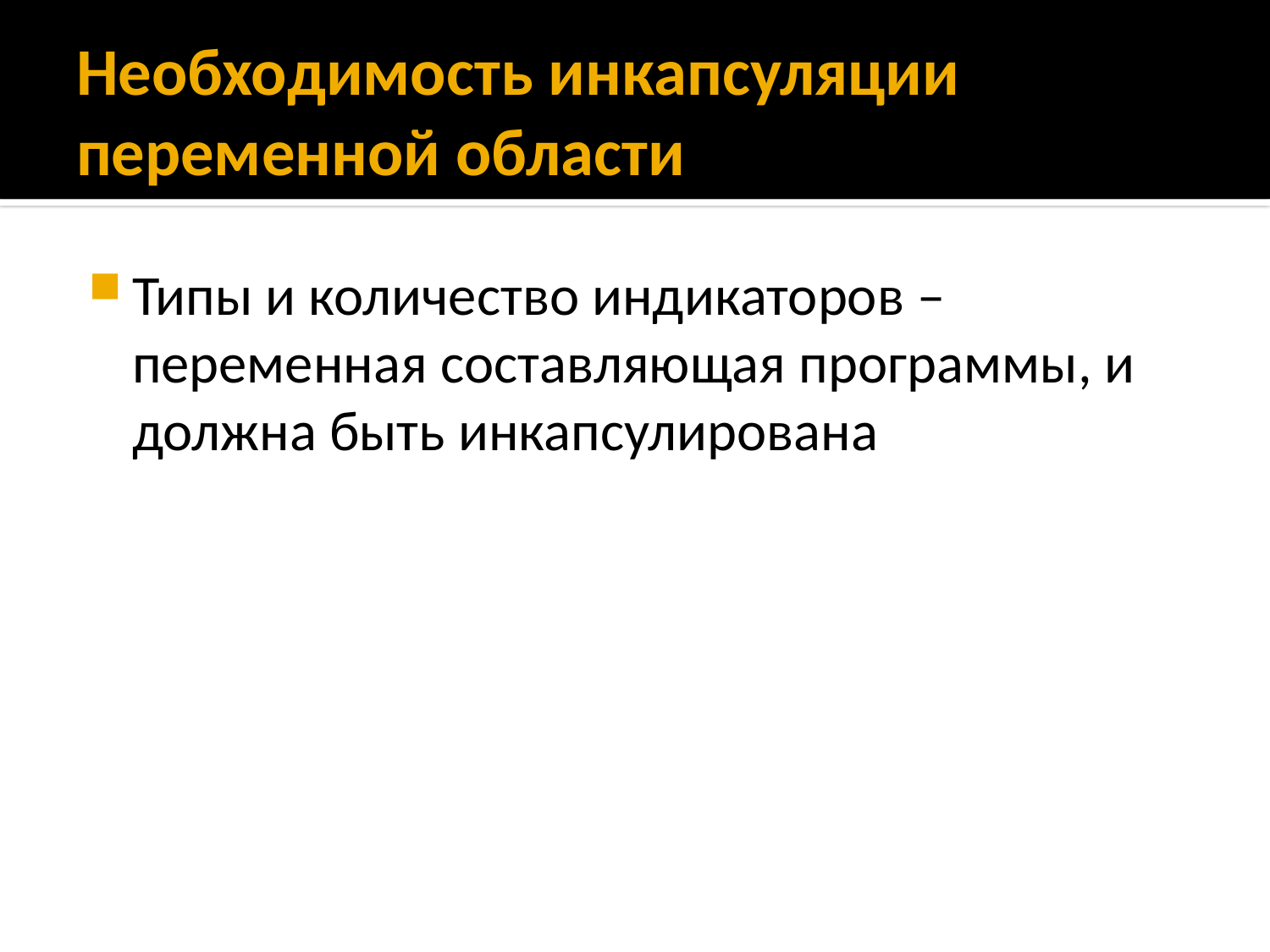

# Необходимость инкапсуляции переменной области
Типы и количество индикаторов – переменная составляющая программы, и должна быть инкапсулирована